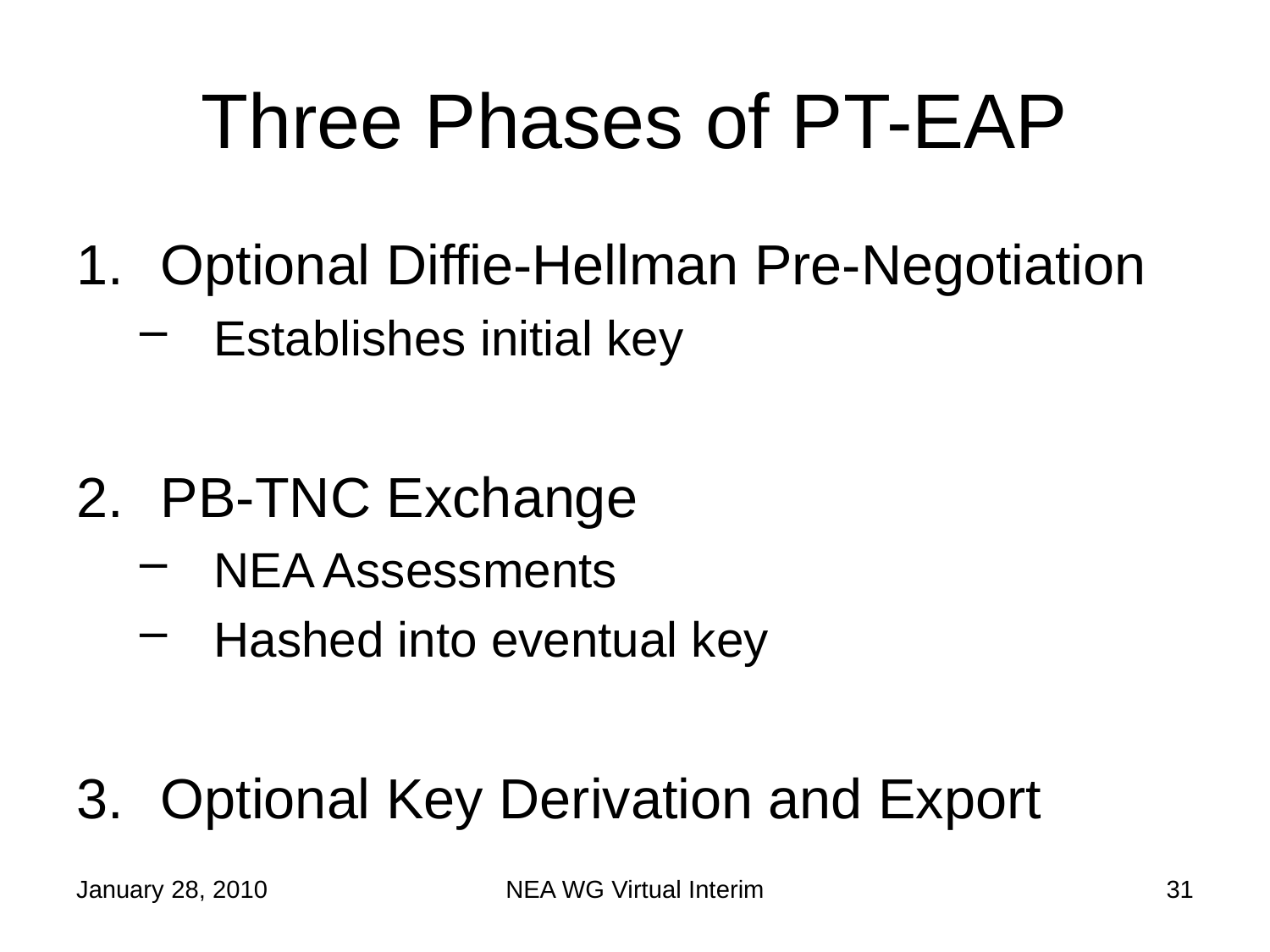

Three Phases of PT-EAP
Optional Diffie-Hellman Pre-Negotiation
Establishes initial key

PB-TNC Exchange
NEA Assessments
Hashed into eventual key

Optional Key Derivation and Export
January 28, 2010
NEA WG Virtual Interim
31